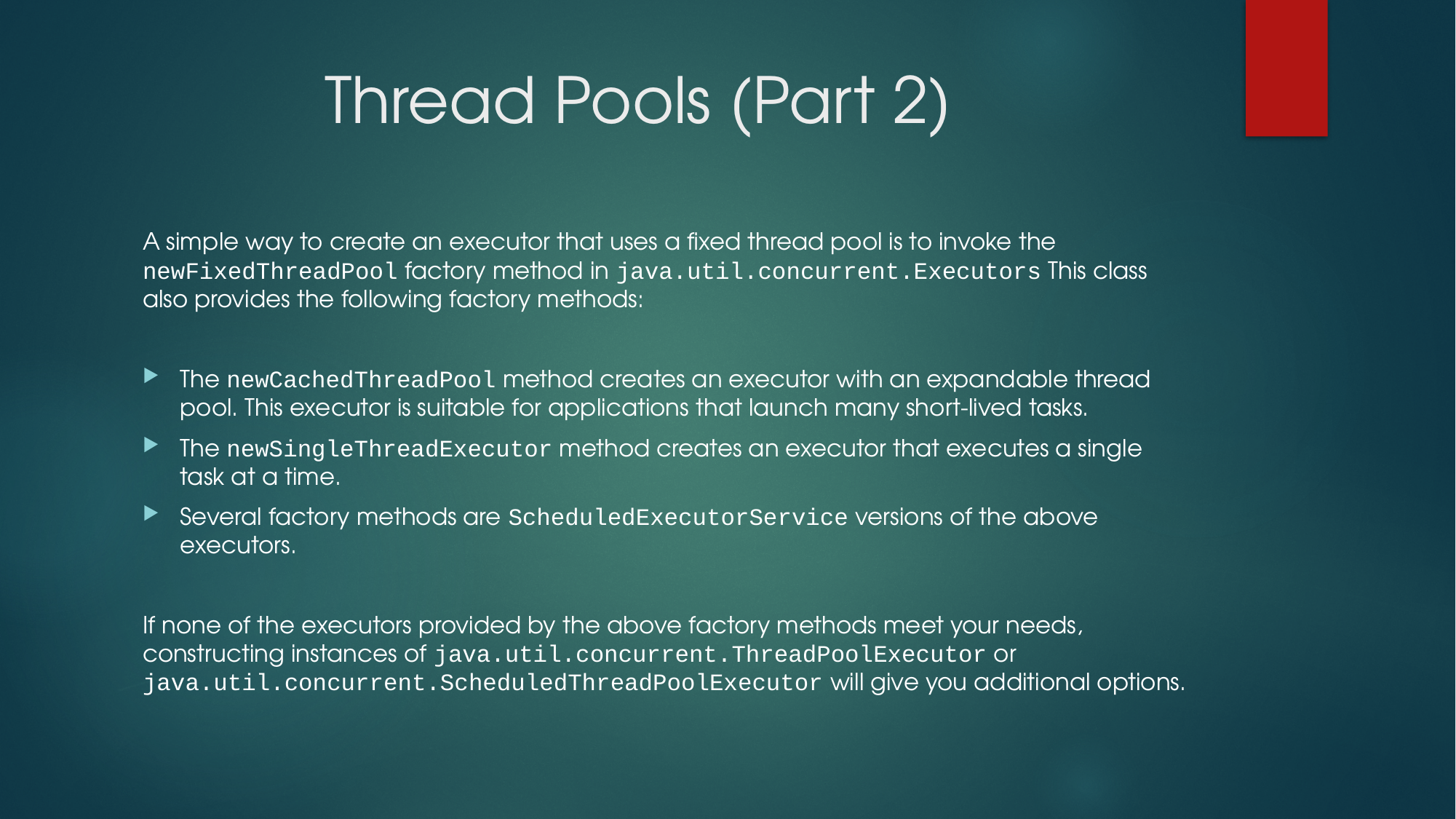

# Thread Pools (Part 2)
A simple way to create an executor that uses a fixed thread pool is to invoke the newFixedThreadPool factory method in java.util.concurrent.Executors This class also provides the following factory methods:

The newCachedThreadPool method creates an executor with an expandable thread pool. This executor is suitable for applications that launch many short-lived tasks.
The newSingleThreadExecutor method creates an executor that executes a single task at a time.
Several factory methods are ScheduledExecutorService versions of the above executors.

If none of the executors provided by the above factory methods meet your needs, constructing instances of java.util.concurrent.ThreadPoolExecutor or java.util.concurrent.ScheduledThreadPoolExecutor will give you additional options.